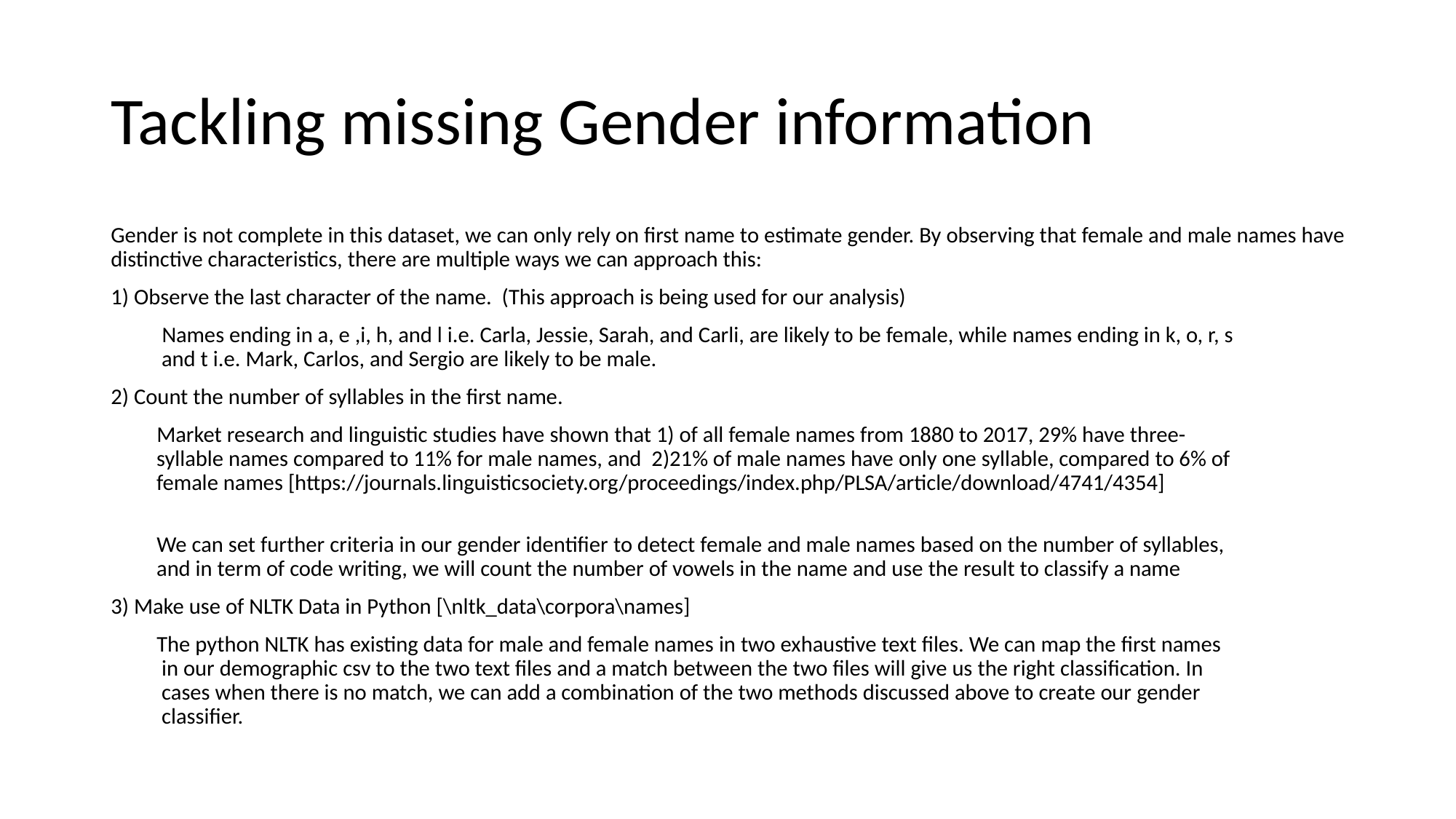

# Tackling missing Gender information
Gender is not complete in this dataset, we can only rely on first name to estimate gender. By observing that female and male names have distinctive characteristics, there are multiple ways we can approach this:
1) Observe the last character of the name.  (This approach is being used for our analysis)
          Names ending in a, e ,i, h, and l i.e. Carla, Jessie, Sarah, and Carli, are likely to be female, while names ending in k, o, r, s
          and t i.e. Mark, Carlos, and Sergio are likely to be male.
2) Count the number of syllables in the first name.
         Market research and linguistic studies have shown that 1) of all female names from 1880 to 2017, 29% have three-
         syllable names compared to 11% for male names, and  2)21% of male names have only one syllable, compared to 6% of
         female names [https://journals.linguisticsociety.org/proceedings/index.php/PLSA/article/download/4741/4354]
         We can set further criteria in our gender identifier to detect female and male names based on the number of syllables,
         and in term of code writing, we will count the number of vowels in the name and use the result to classify a name
3) Make use of NLTK Data in Python [\nltk_data\corpora\names]
         The python NLTK has existing data for male and female names in two exhaustive text files. We can map the first names
          in our demographic csv to the two text files and a match between the two files will give us the right classification. In
          cases when there is no match, we can add a combination of the two methods discussed above to create our gender
          classifier.